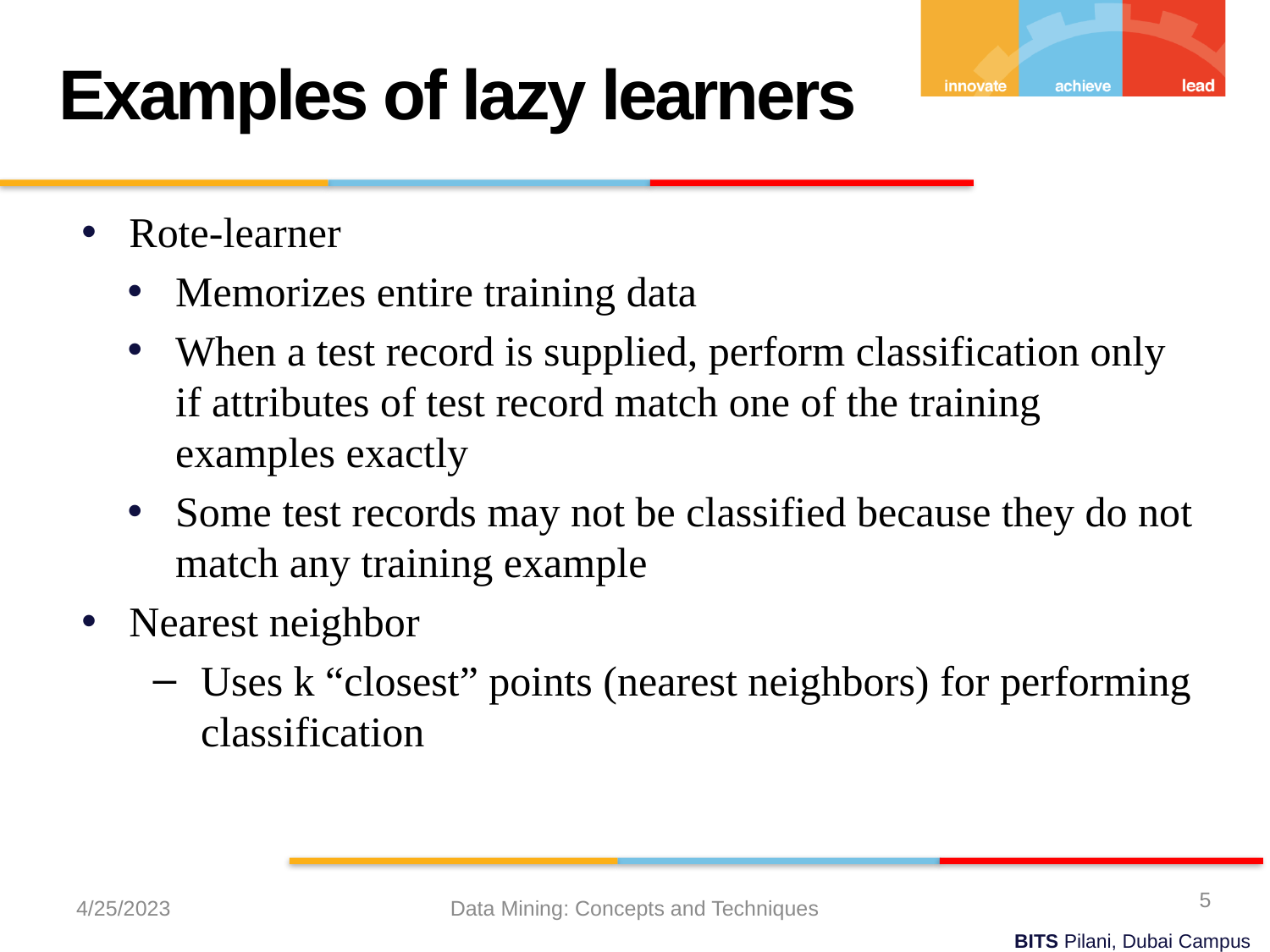

Examples of lazy learners
Rote-learner
Memorizes entire training data
When a test record is supplied, perform classification only if attributes of test record match one of the training examples exactly
Some test records may not be classified because they do not match any training example
Nearest neighbor
Uses k “closest” points (nearest neighbors) for performing classification

5
4/25/2023
Data Mining: Concepts and Techniques